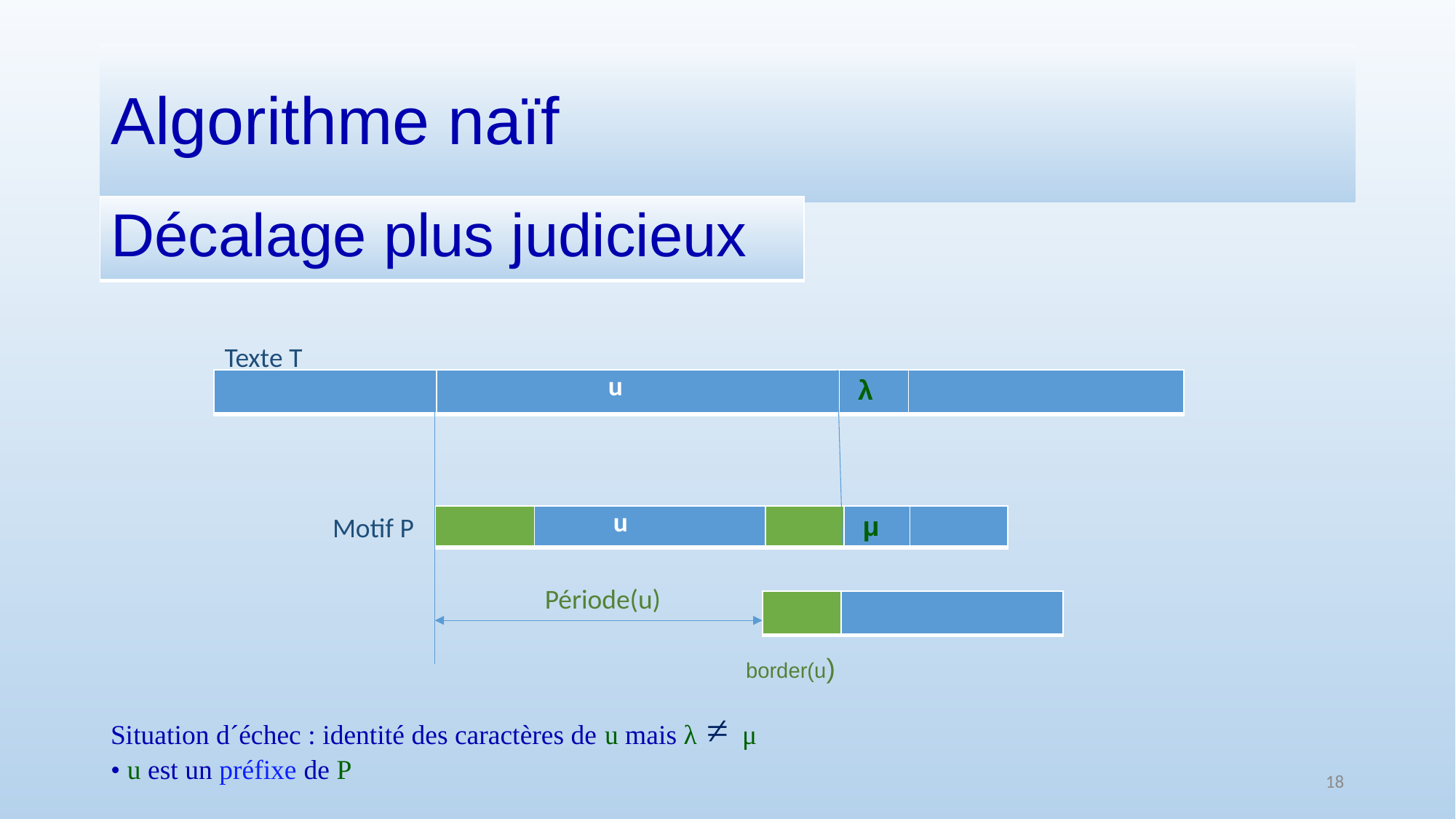

# Algorithme naïf
| Décalage plus judicieux |
| --- |

Texte T
|  | u | λ |  |
| --- | --- | --- | --- |
Motif P

|  | u |  | μ |  |
| --- | --- | --- | --- | --- |
Période(u)
|  |  |
| --- | --- |
 border(u)
Situation d´échec : identité des caractères de u mais λ ≠  μ
• u est un préfixe de P
18